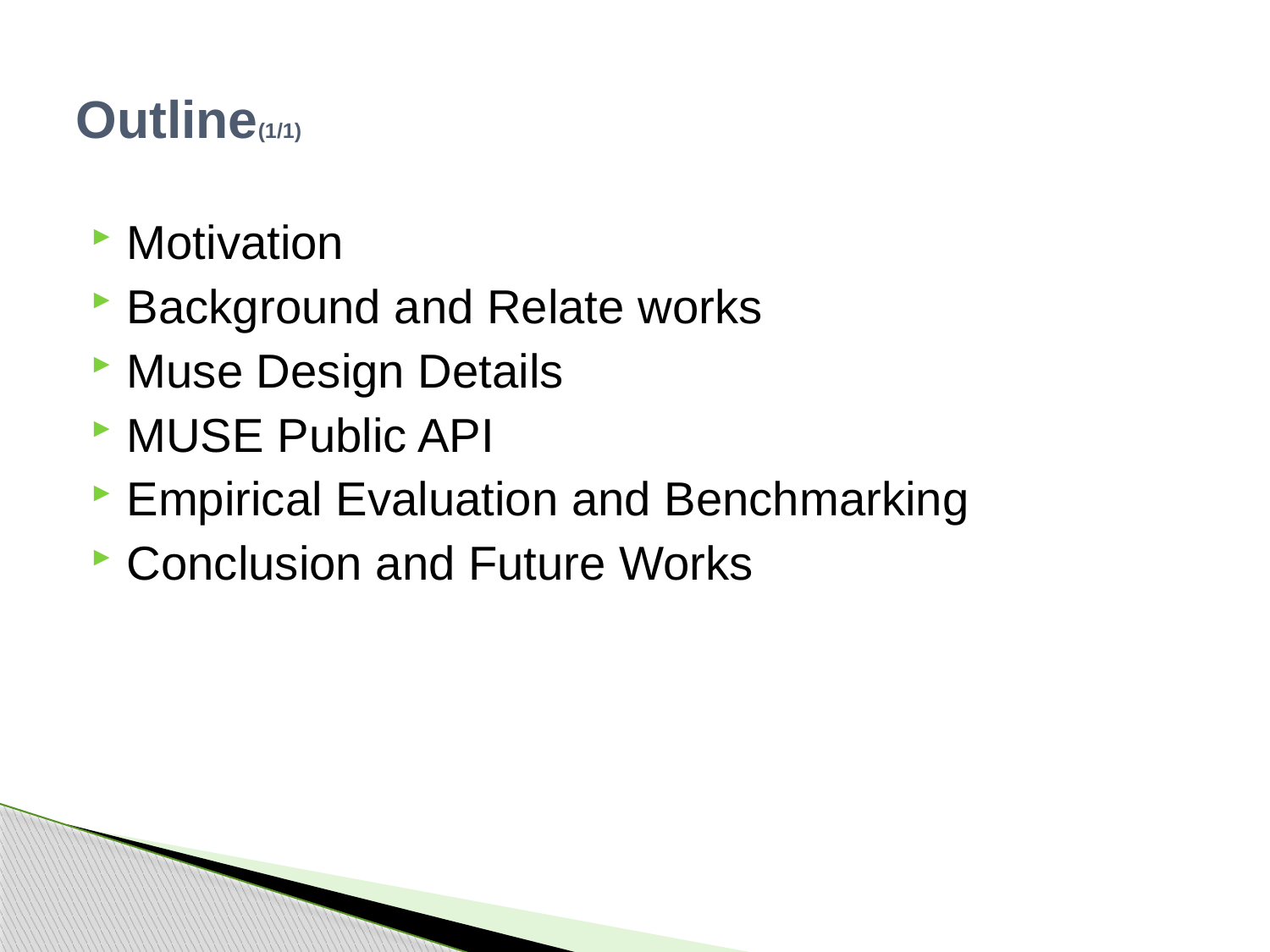

# Outline(1/1)
Motivation
Background and Relate works
Muse Design Details
MUSE Public API
Empirical Evaluation and Benchmarking
Conclusion and Future Works